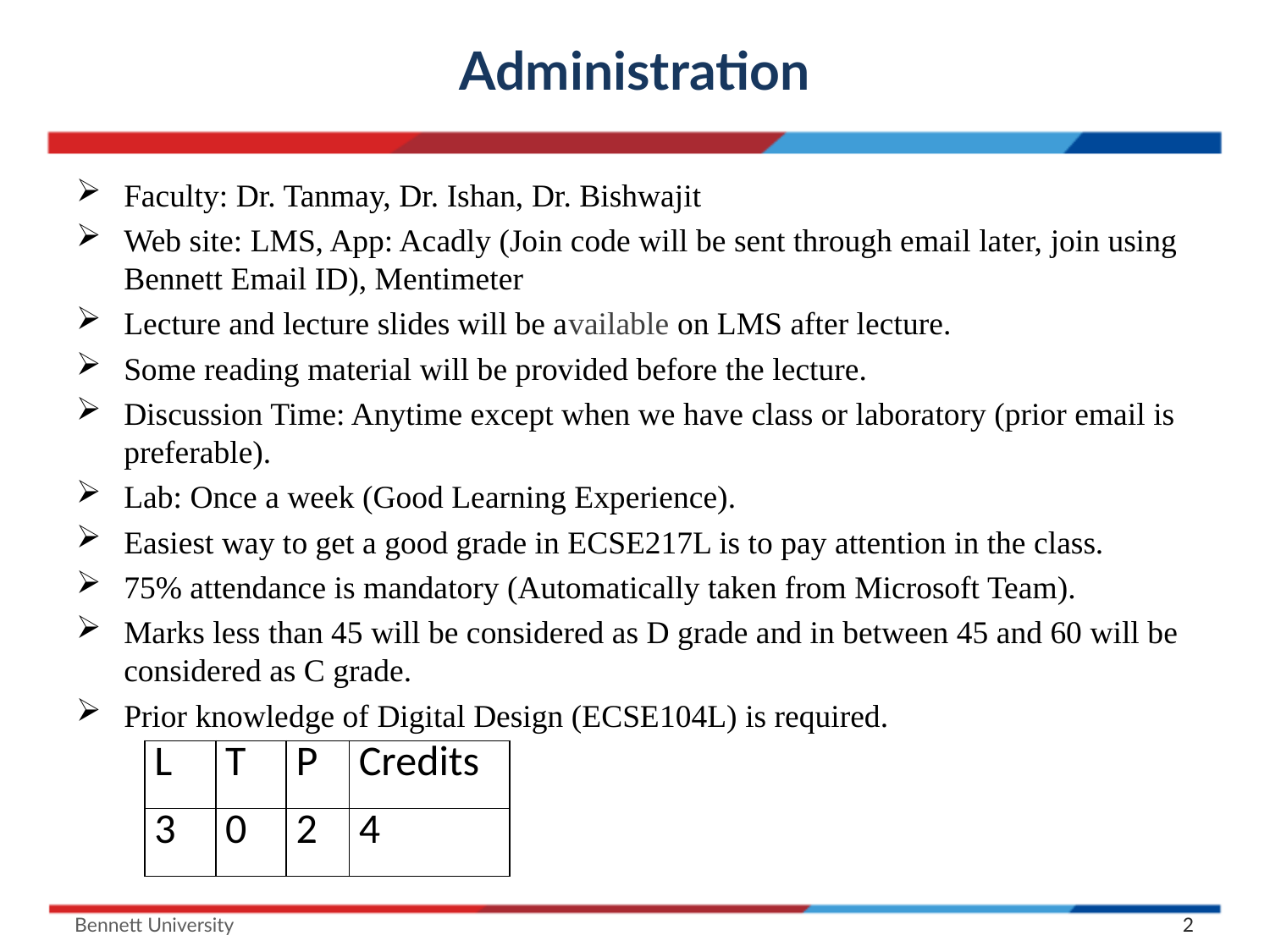

# Administration
Faculty: Dr. Tanmay, Dr. Ishan, Dr. Bishwajit
Web site: LMS, App: Acadly (Join code will be sent through email later, join using Bennett Email ID), Mentimeter
Lecture and lecture slides will be available on LMS after lecture.
Some reading material will be provided before the lecture.
Discussion Time: Anytime except when we have class or laboratory (prior email is preferable).
Lab: Once a week (Good Learning Experience).
Easiest way to get a good grade in ECSE217L is to pay attention in the class.
75% attendance is mandatory (Automatically taken from Microsoft Team).
Marks less than 45 will be considered as D grade and in between 45 and 60 will be considered as C grade.
Prior knowledge of Digital Design (ECSE104L) is required.

| L | T | P | Credits |
| --- | --- | --- | --- |
| 3 | 0 | 2 | 4 |
Bennett University
2